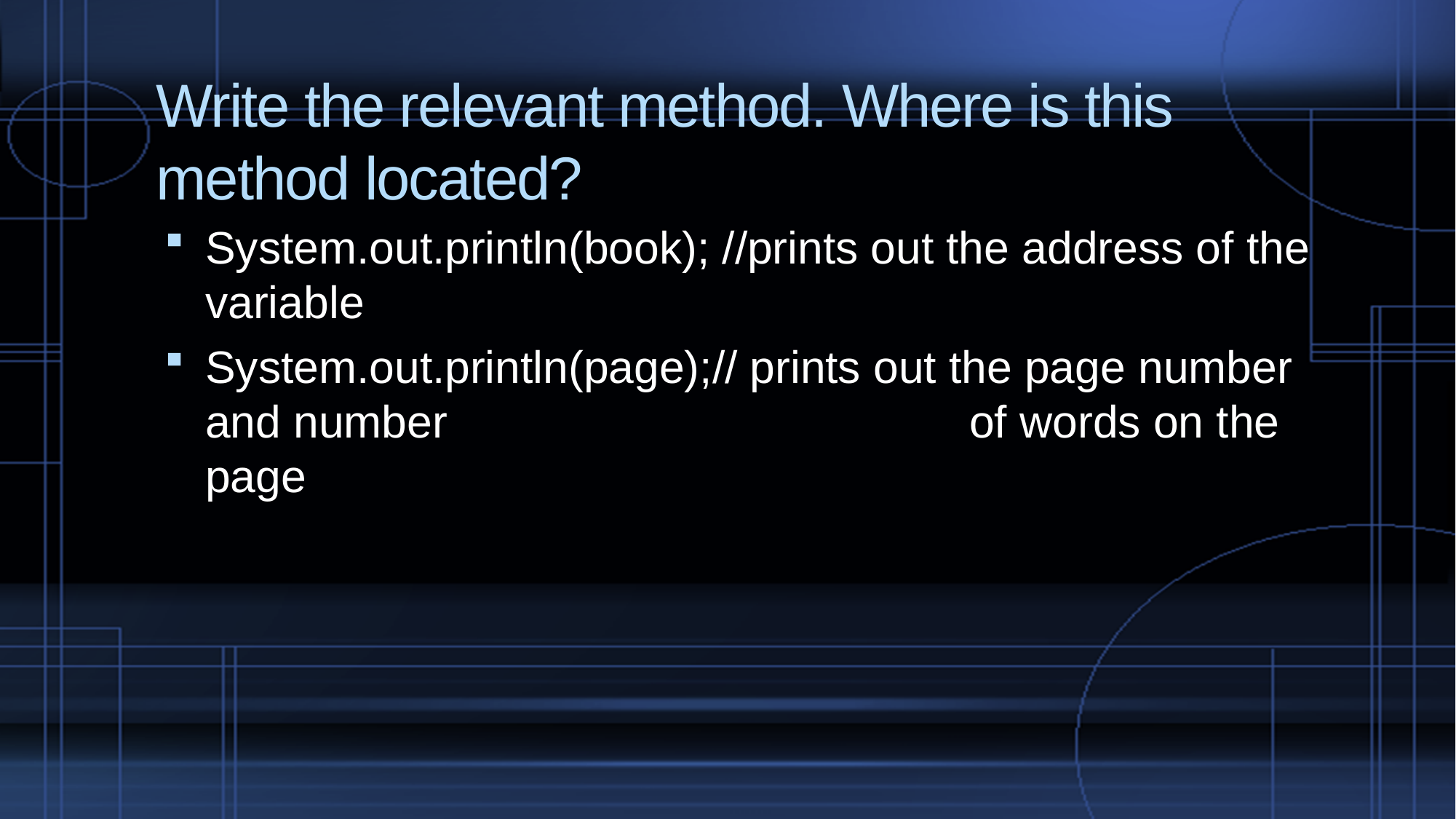

# Write the relevant method. Where is this method located?
System.out.println(book); //prints out the address of the variable
System.out.println(page);// prints out the page number and number 					of words on the page